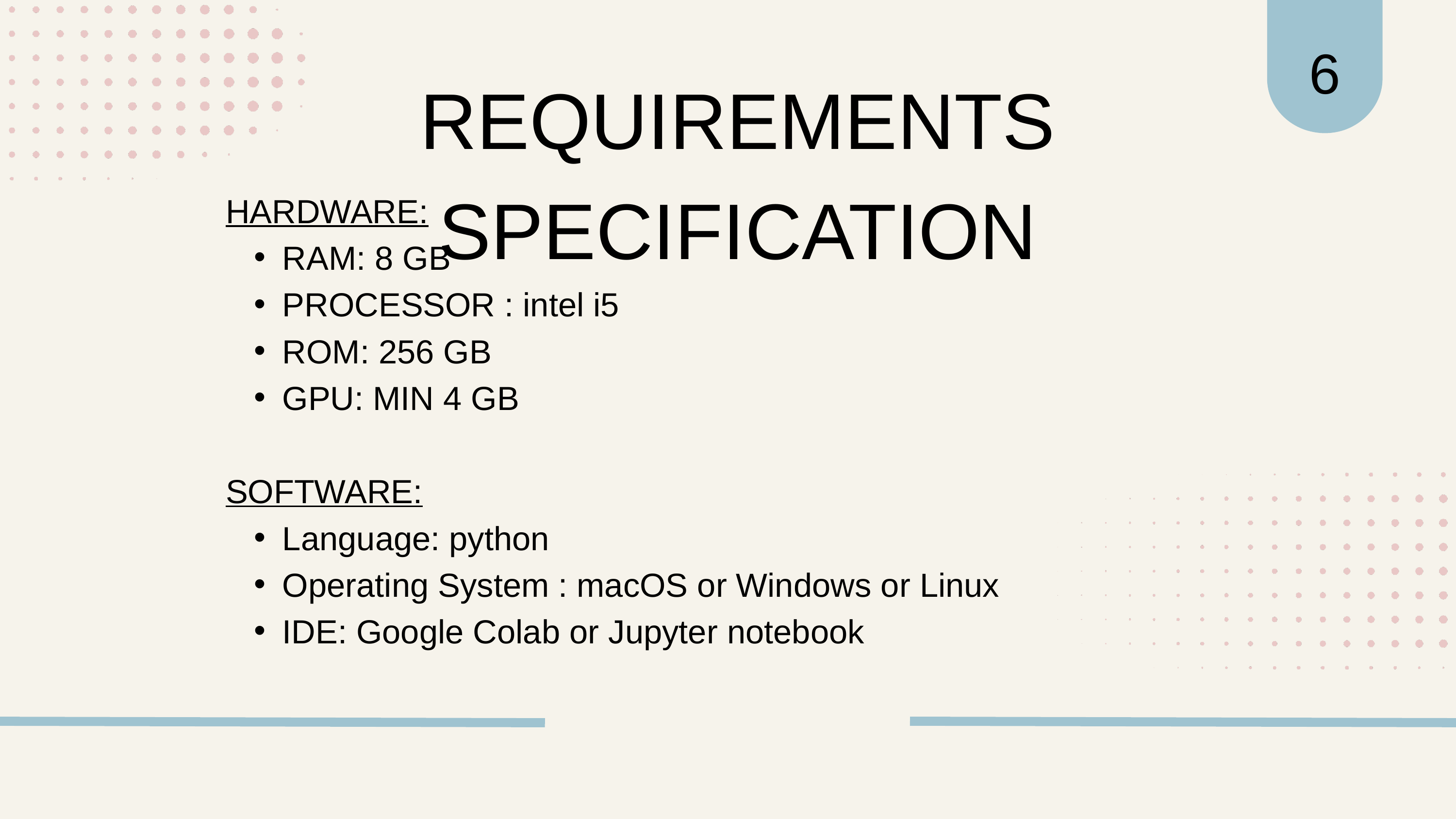

6

REQUIREMENTS SPECIFICATION
HARDWARE:
RAM: 8 GB
PROCESSOR : intel i5
ROM: 256 GB
GPU: MIN 4 GB

SOFTWARE:
Language: python
Operating System : macOS or Windows or Linux
IDE: Google Colab or Jupyter notebook